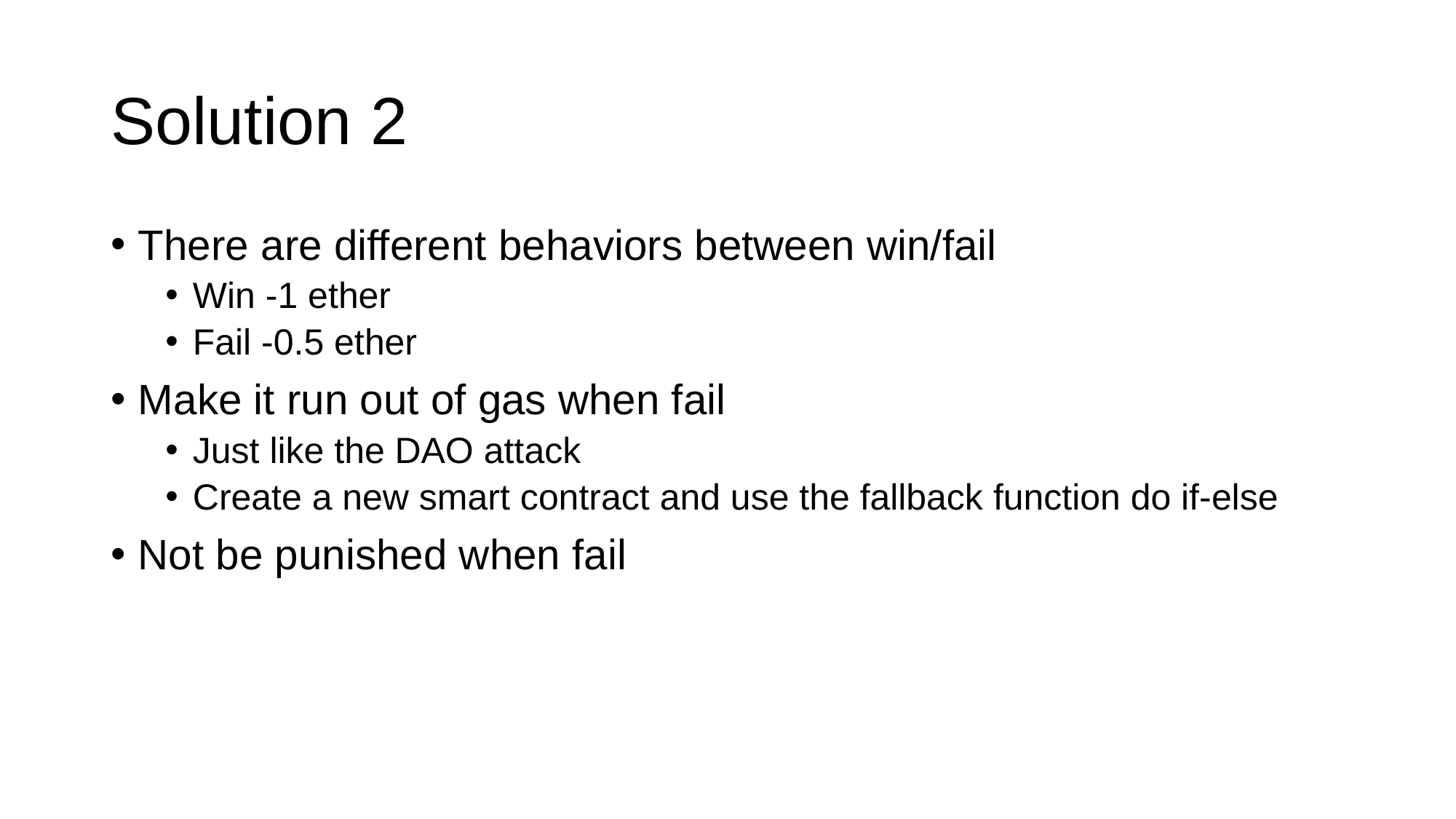

# Solution 2
There are different behaviors between win/fail
Win -1 ether
Fail -0.5 ether
Make it run out of gas when fail
Just like the DAO attack
Create a new smart contract and use the fallback function do if-else
Not be punished when fail